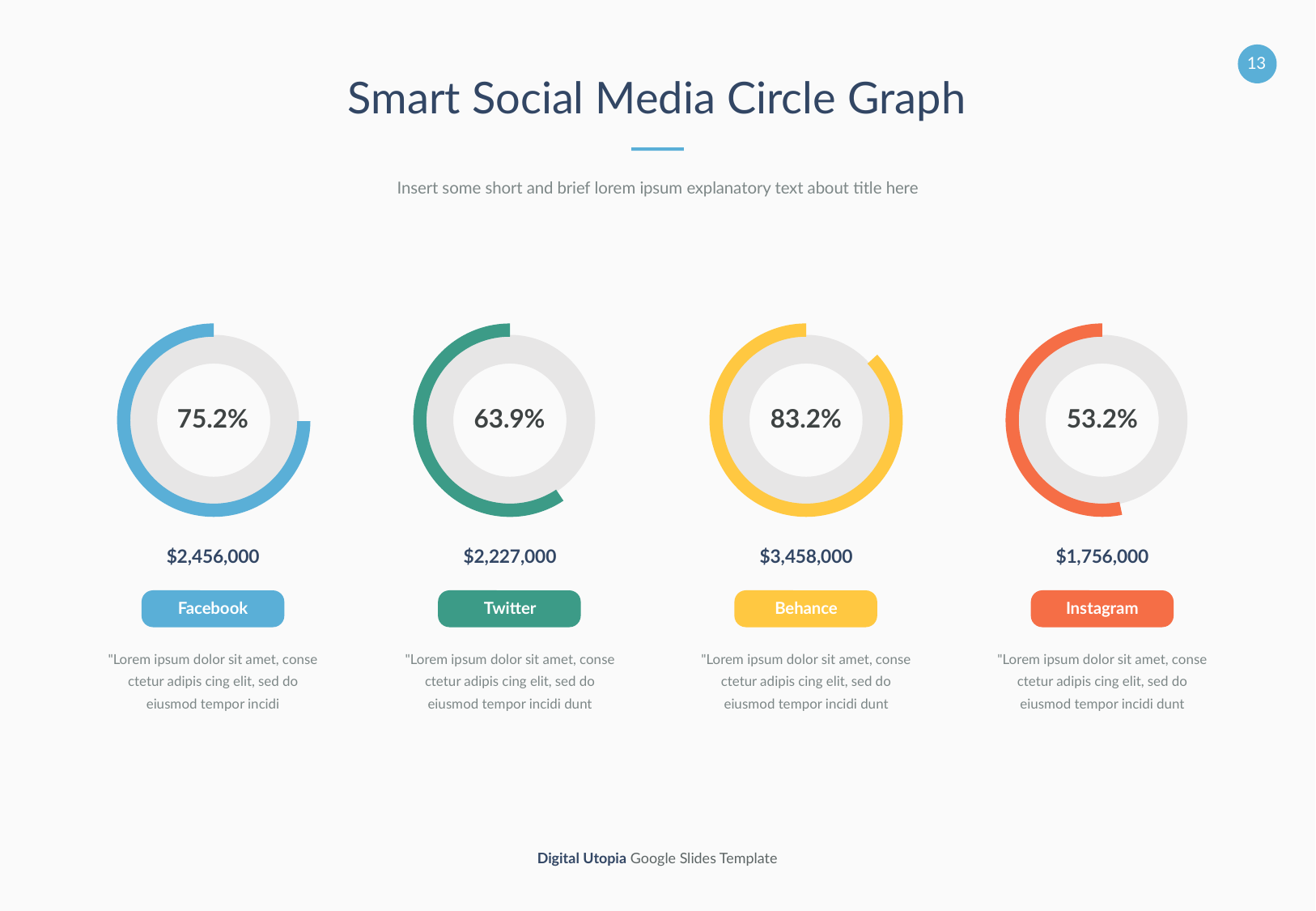

Smart Social Media Circle Graph
Insert some short and brief lorem ipsum explanatory text about title here

75.2%

63.9%

83.2%

53.2%
$2,456,000
$2,227,000
$3,458,000
$1,756,000

Facebook

Twitter

Behance

Instagram
"Lorem ipsum dolor sit amet, conse ctetur adipis cing elit, sed do eiusmod tempor incidi
"Lorem ipsum dolor sit amet, conse ctetur adipis cing elit, sed do eiusmod tempor incidi dunt
"Lorem ipsum dolor sit amet, conse ctetur adipis cing elit, sed do eiusmod tempor incidi dunt
"Lorem ipsum dolor sit amet, conse ctetur adipis cing elit, sed do eiusmod tempor incidi dunt